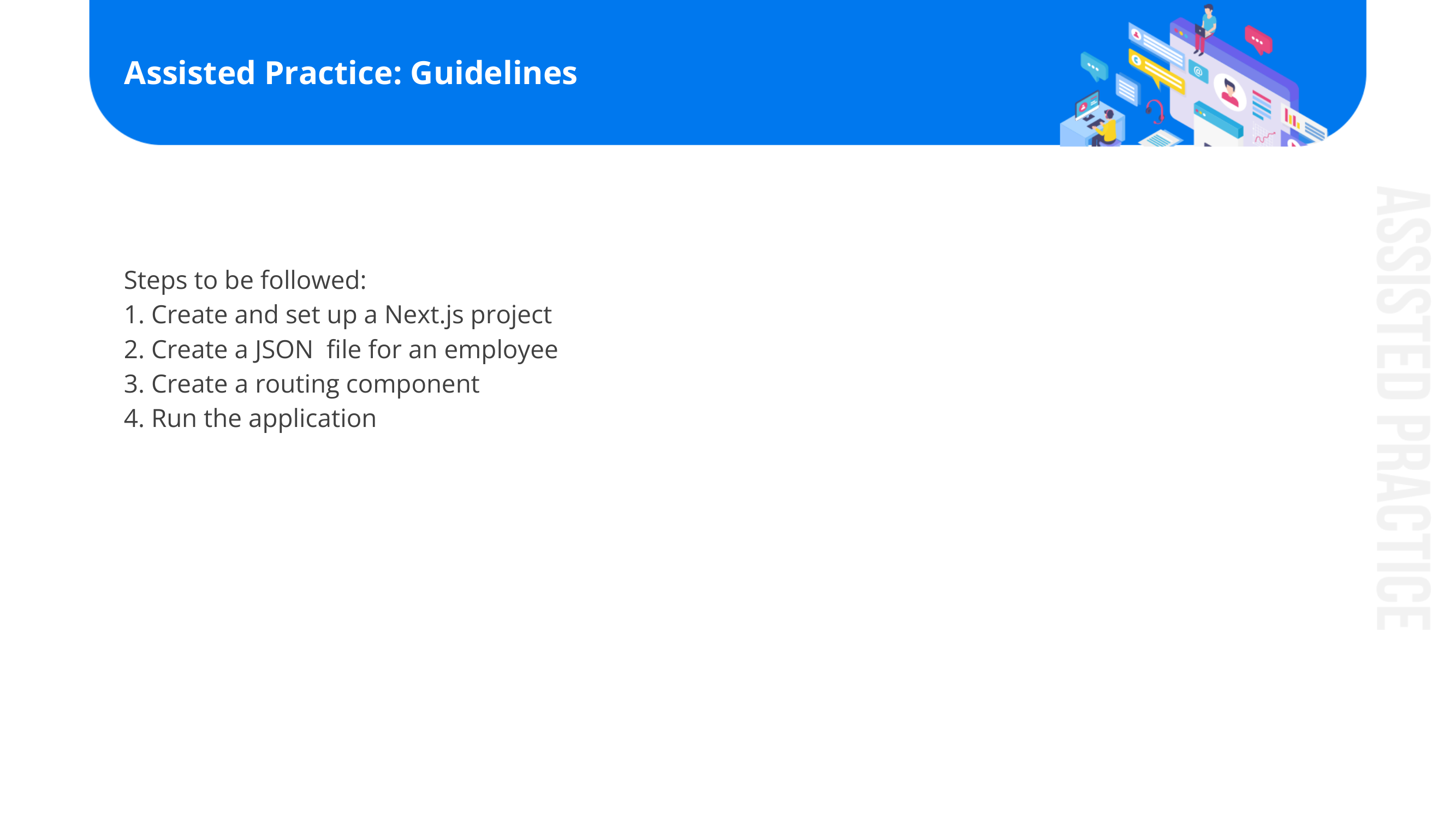

# Assisted Practice: Guidelines
Steps to be followed:
1. Create and set up a Next.js project
2. Create a JSON  file for an employee
3. Create a routing component
4. Run the application